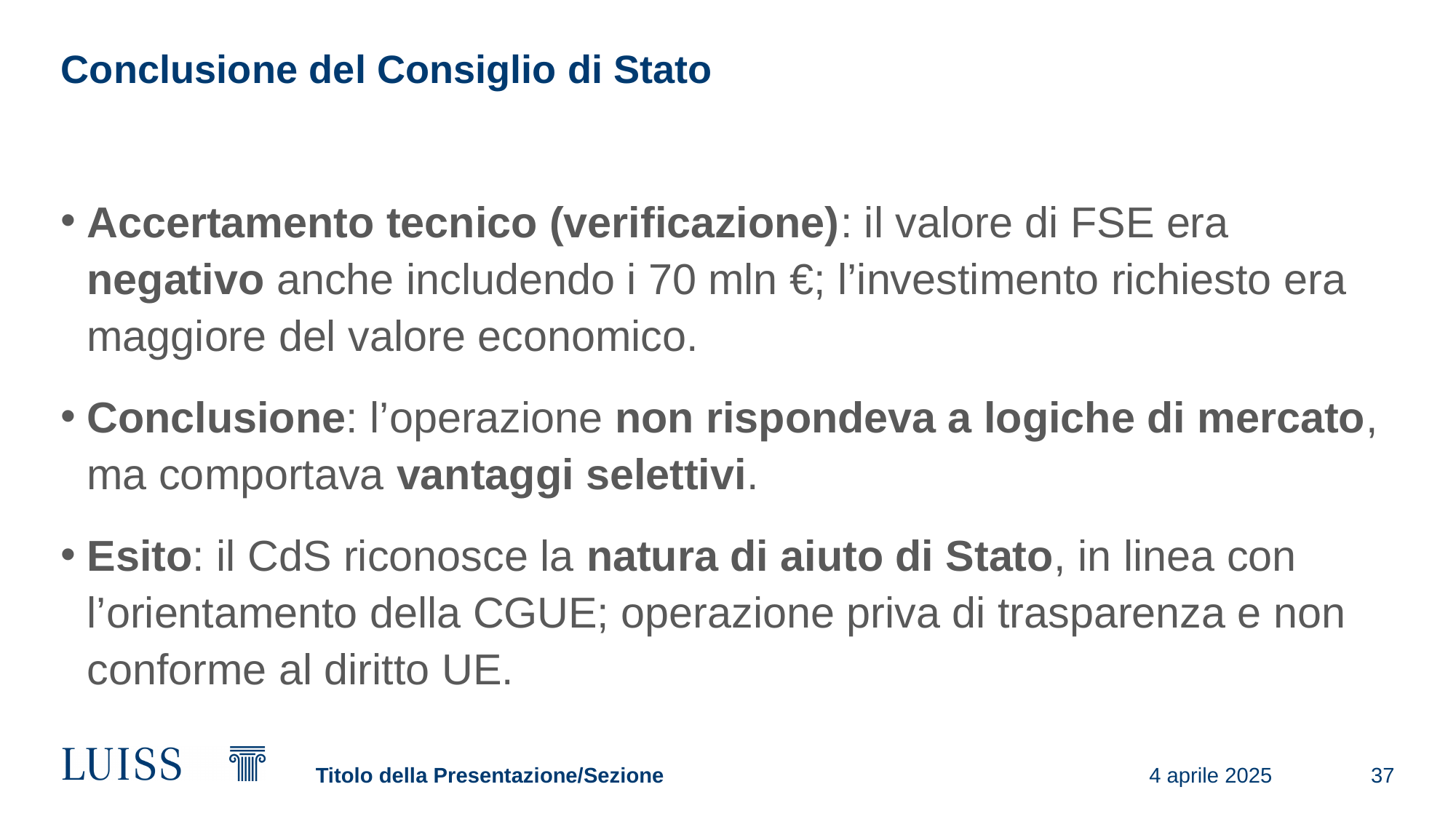

# Conclusione del Consiglio di Stato
Accertamento tecnico (verificazione): il valore di FSE era negativo anche includendo i 70 mln €; l’investimento richiesto era maggiore del valore economico.
Conclusione: l’operazione non rispondeva a logiche di mercato, ma comportava vantaggi selettivi.
Esito: il CdS riconosce la natura di aiuto di Stato, in linea con l’orientamento della CGUE; operazione priva di trasparenza e non conforme al diritto UE.

Titolo della Presentazione/Sezione
4 aprile 2025
37